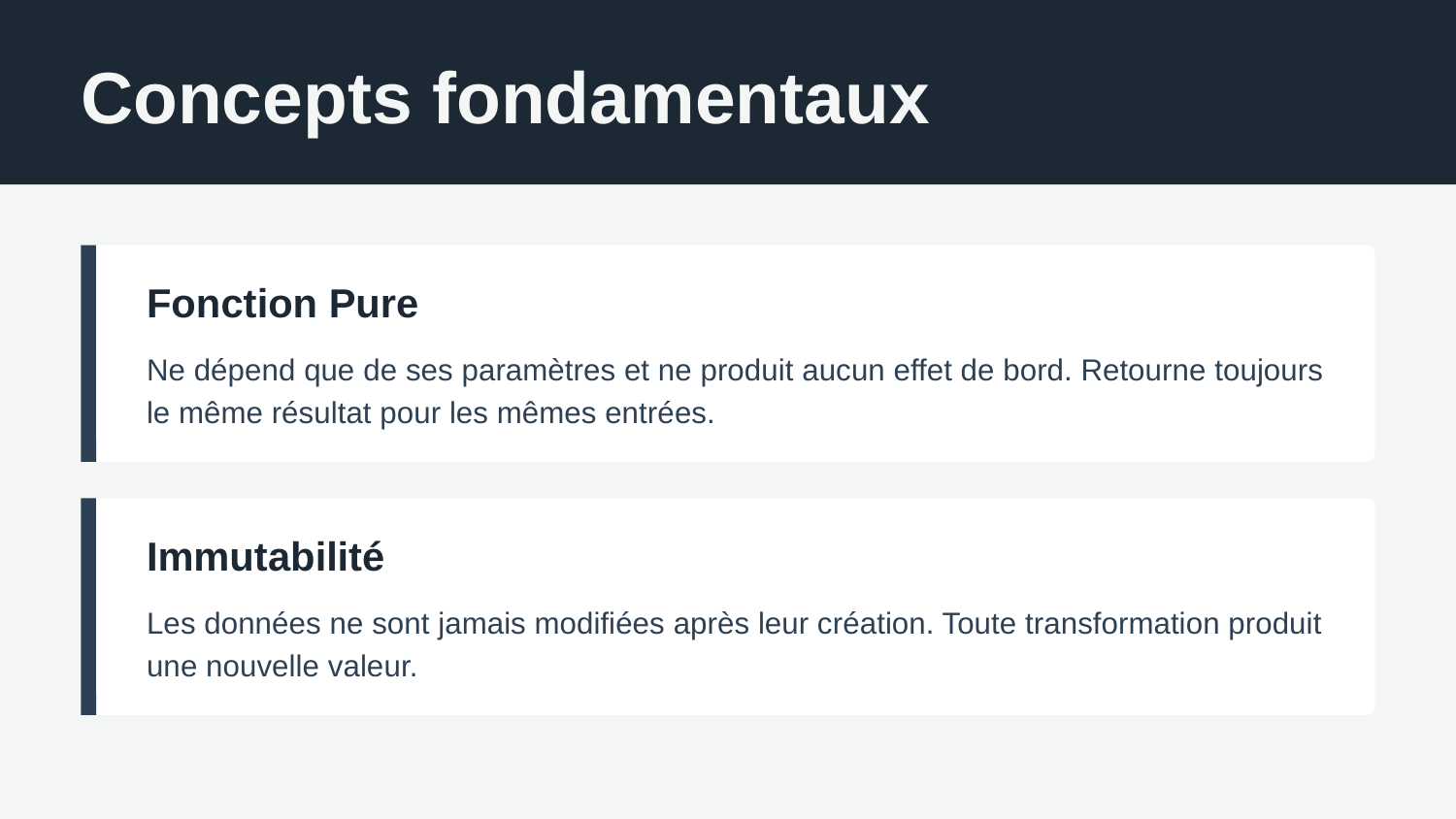

Concepts fondamentaux

Fonction Pure
Ne dépend que de ses paramètres et ne produit aucun effet de bord. Retourne toujours le même résultat pour les mêmes entrées.

Immutabilité
Les données ne sont jamais modifiées après leur création. Toute transformation produit une nouvelle valeur.